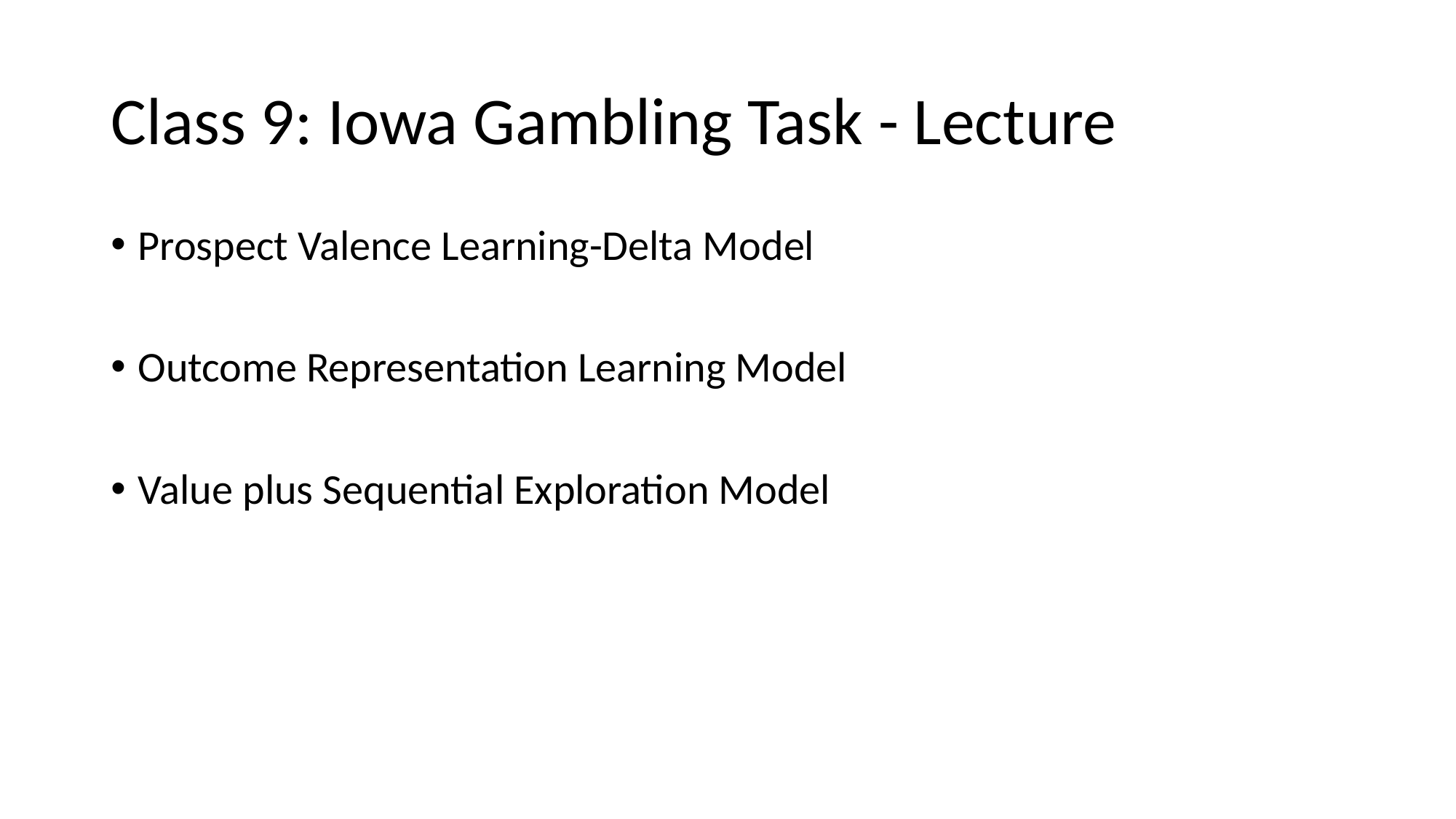

# Class 9: Iowa Gambling Task - Lecture
Prospect Valence Learning-Delta Model

Outcome Representation Learning Model

Value plus Sequential Exploration Model